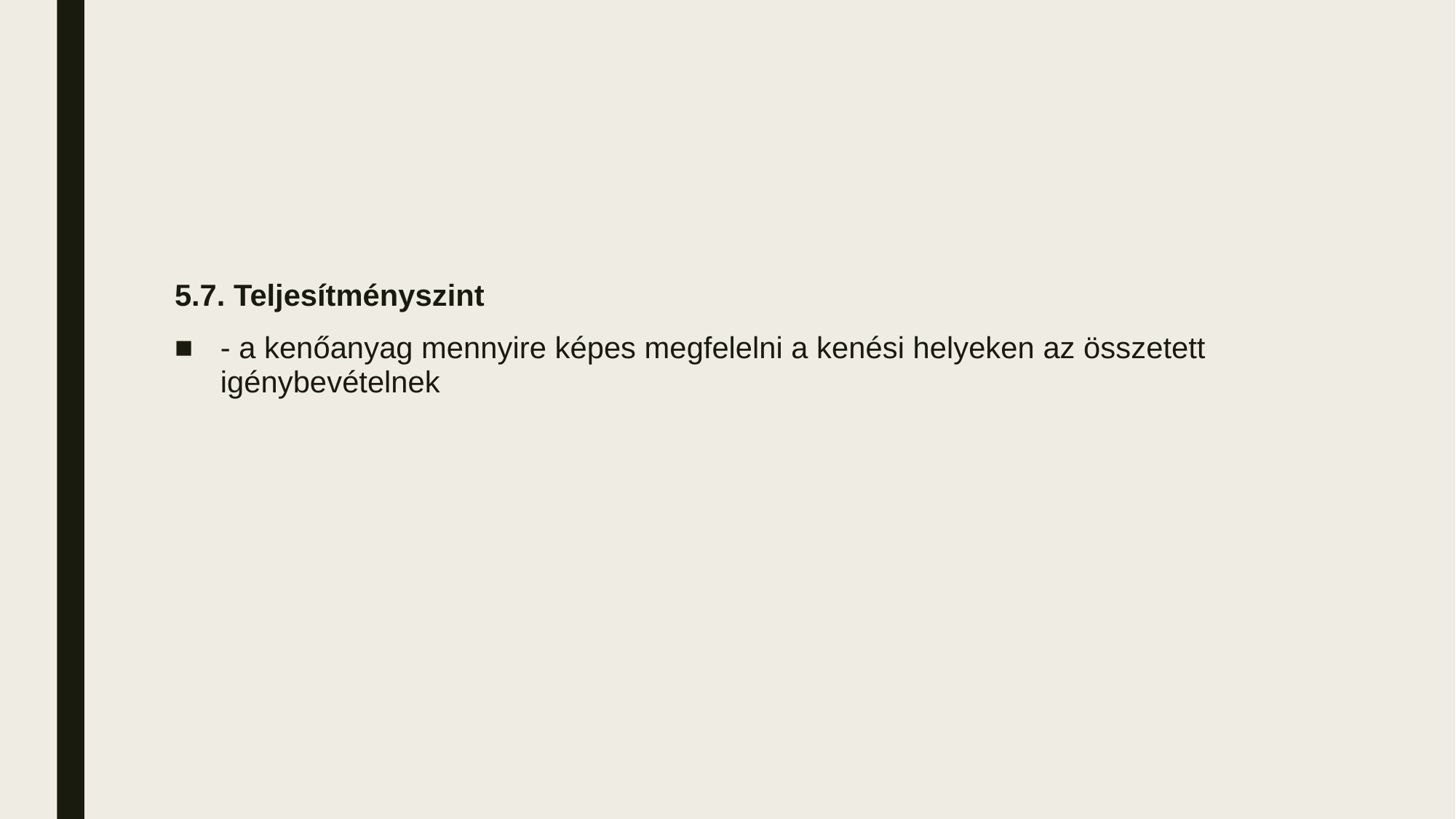

#
5.7. Teljesítményszint
- a kenőanyag mennyire képes megfelelni a kenési helyeken az összetett igénybevételnek